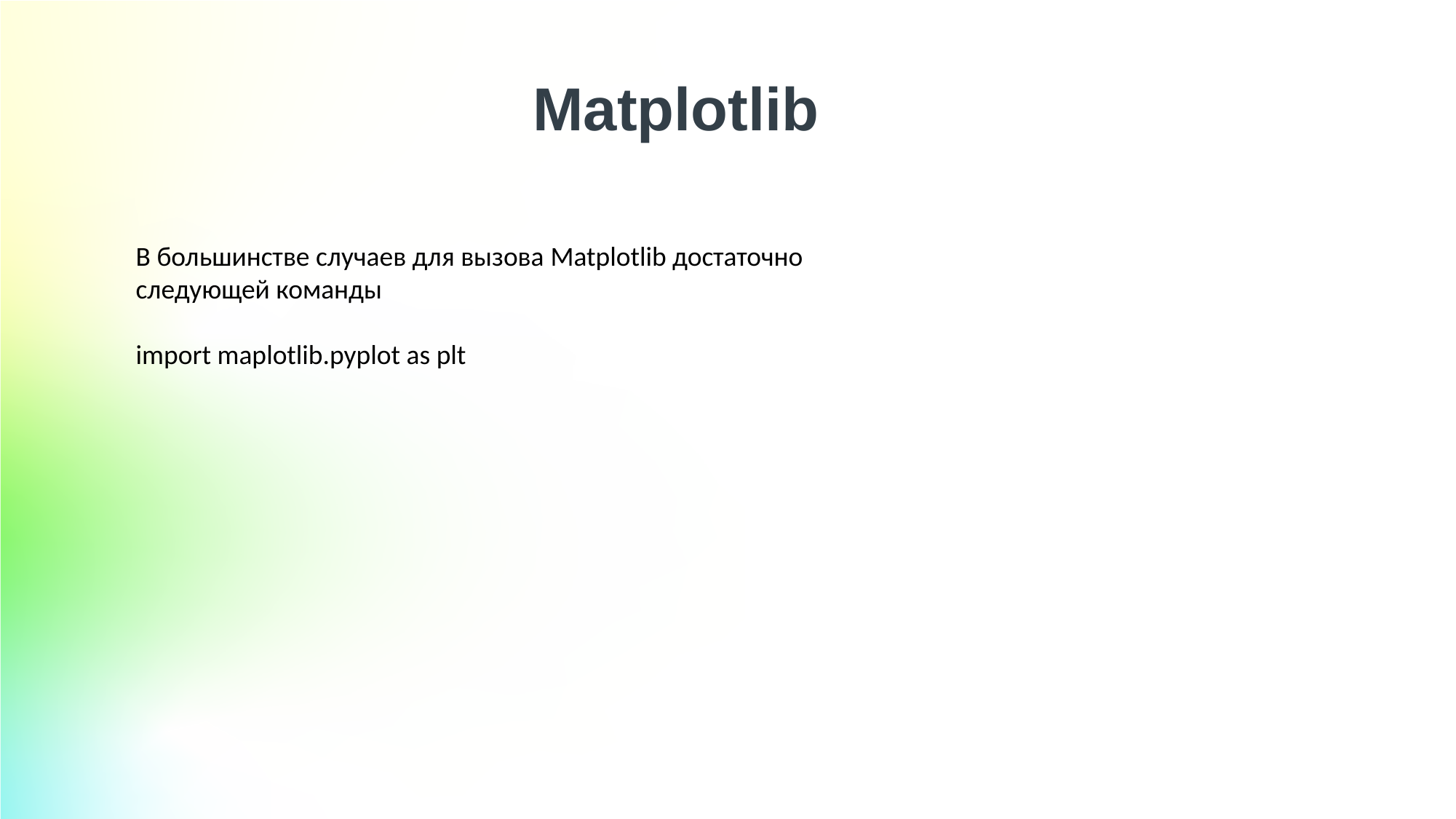

Matplotlib
В большинстве случаев для вызова Matplotlib достаточно следующей команды

import maplotlib.pyplot as plt